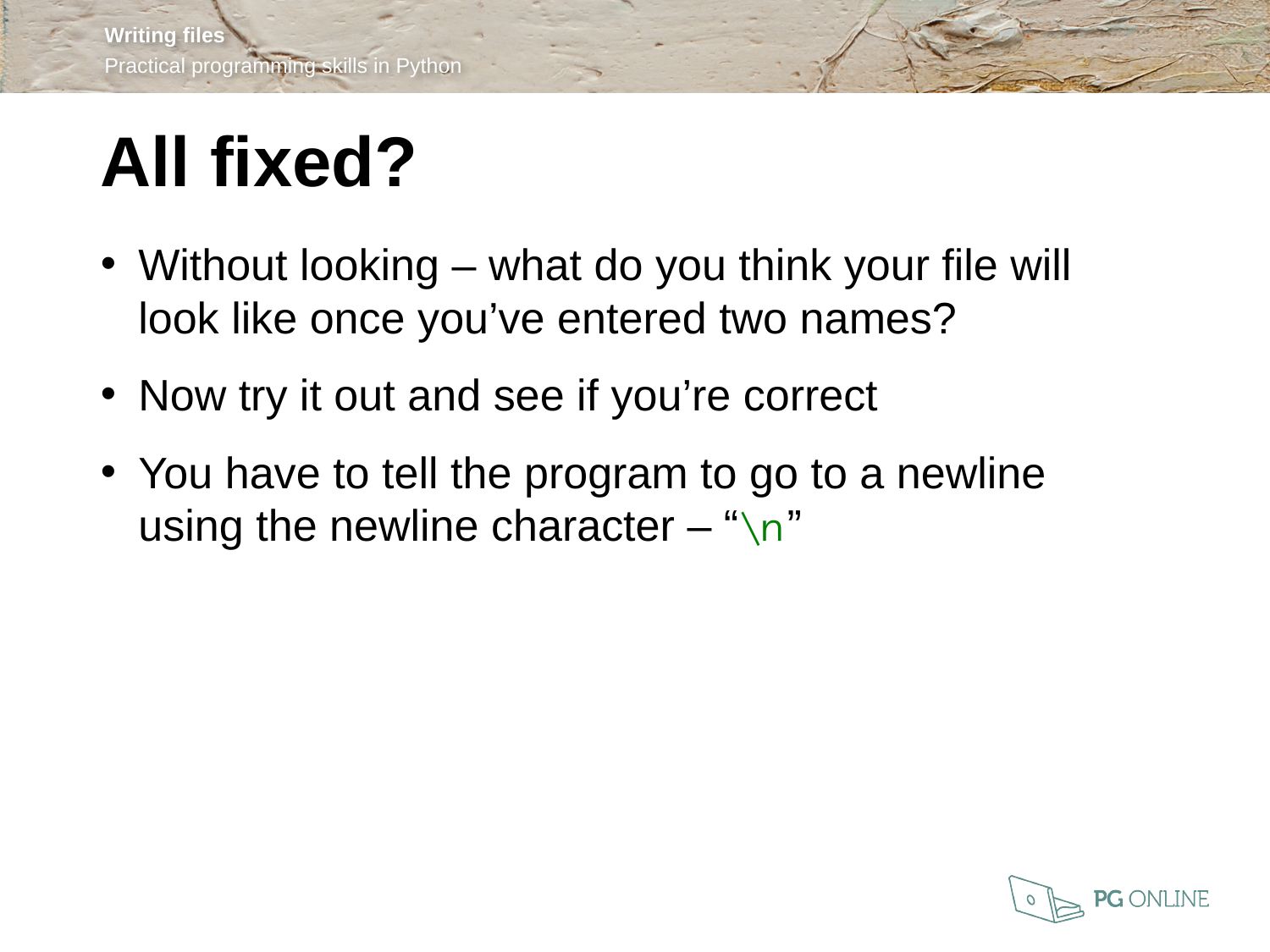

All fixed?
Without looking – what do you think your file will
look like once you’ve entered two names?
Now try it out and see if you’re correct
You have to tell the program to go to a newline
using the newline character – “\n”